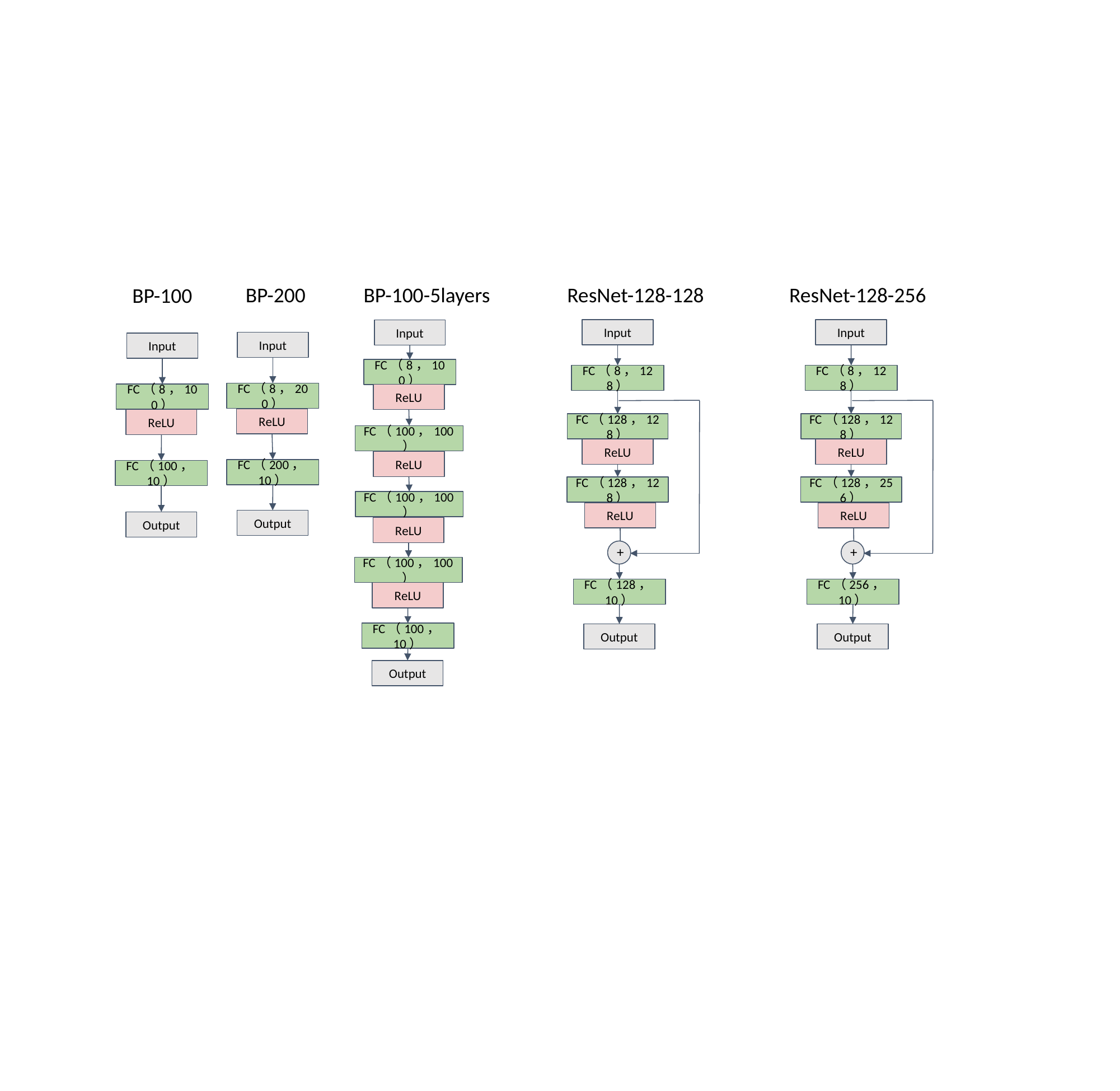

ResNet-128-256
BP-200
BP-100-5layers
ResNet-128-128
BP-100
Input
Input
Input
Input
Input
FC（8，100）
FC（8，128）
FC（8，128）
FC（8，200）
FC（8，100）
ReLU
ReLU
ReLU
FC（128，128）
FC（128，128）
FC（100，100）
ReLU
ReLU
ReLU
FC（200，10）
FC（100，10）
FC（128，128）
FC（128，256）
FC（100，100）
ReLU
ReLU
Output
Output
ReLU
+
+

FC（100，100）
FC（128，10）
FC（256，10）
ReLU
FC（100，10）
Output
Output
Output